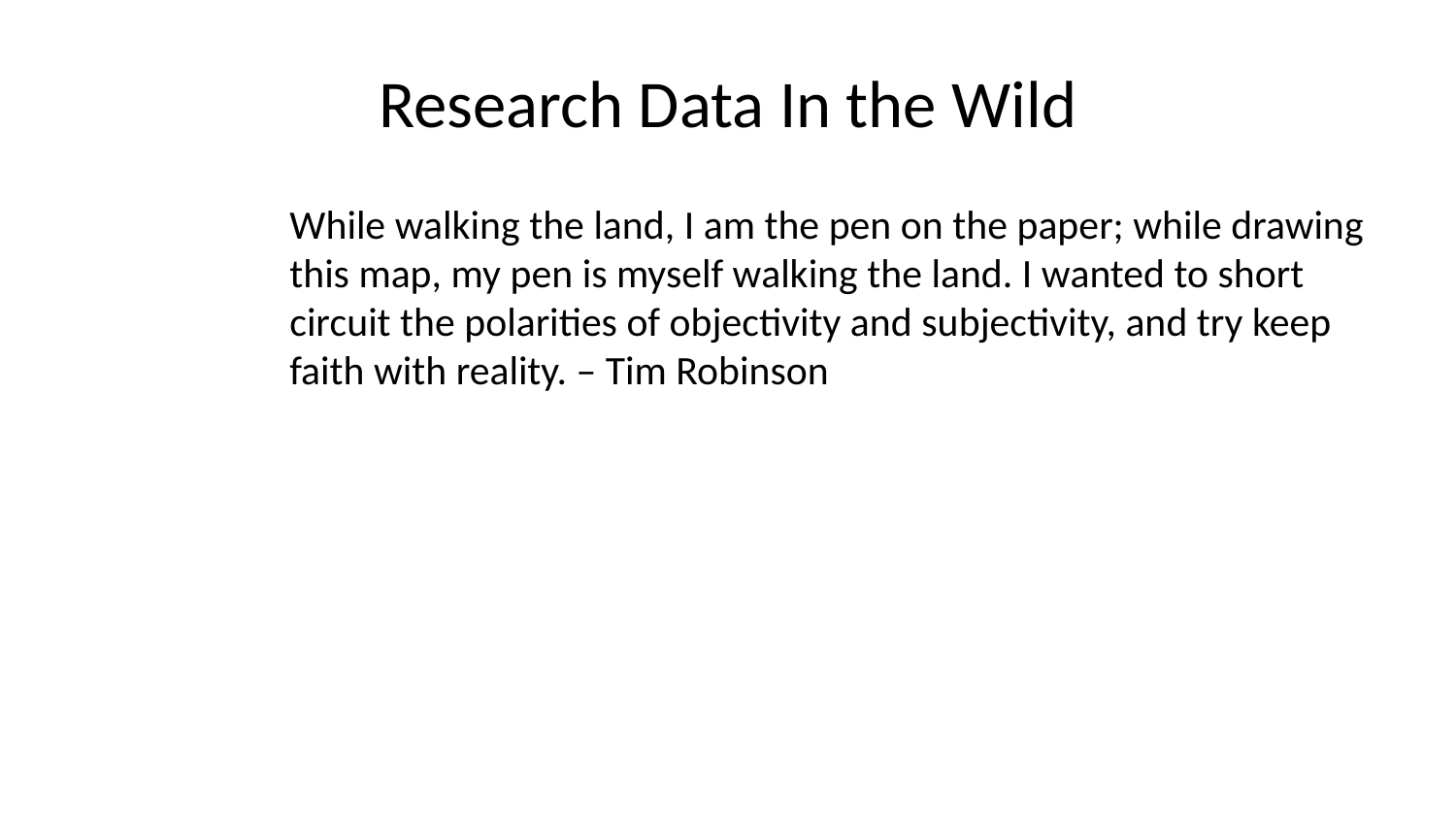

# Research Data In the Wild
While walking the land, I am the pen on the paper; while drawing this map, my pen is myself walking the land. I wanted to short circuit the polarities of objectivity and subjectivity, and try keep faith with reality. – Tim Robinson